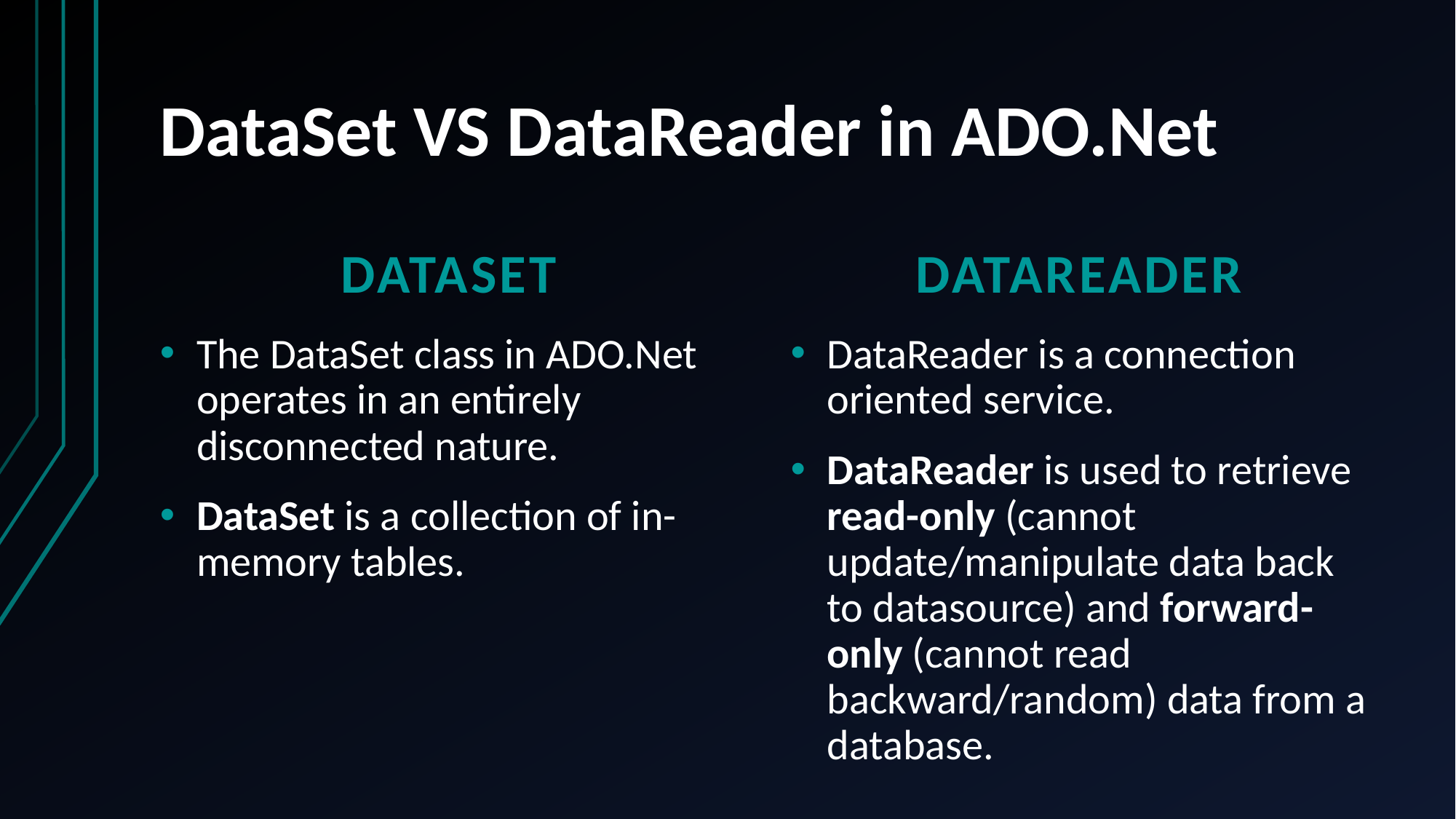

# DataSet VS DataReader in ADO.Net
DataSet
DataReader
The DataSet class in ADO.Net operates in an entirely disconnected nature.
DataSet is a collection of in-memory tables.

DataReader is a connection oriented service.
DataReader is used to retrieve read-only (cannot update/manipulate data back to datasource) and forward-only (cannot read backward/random) data from a database.